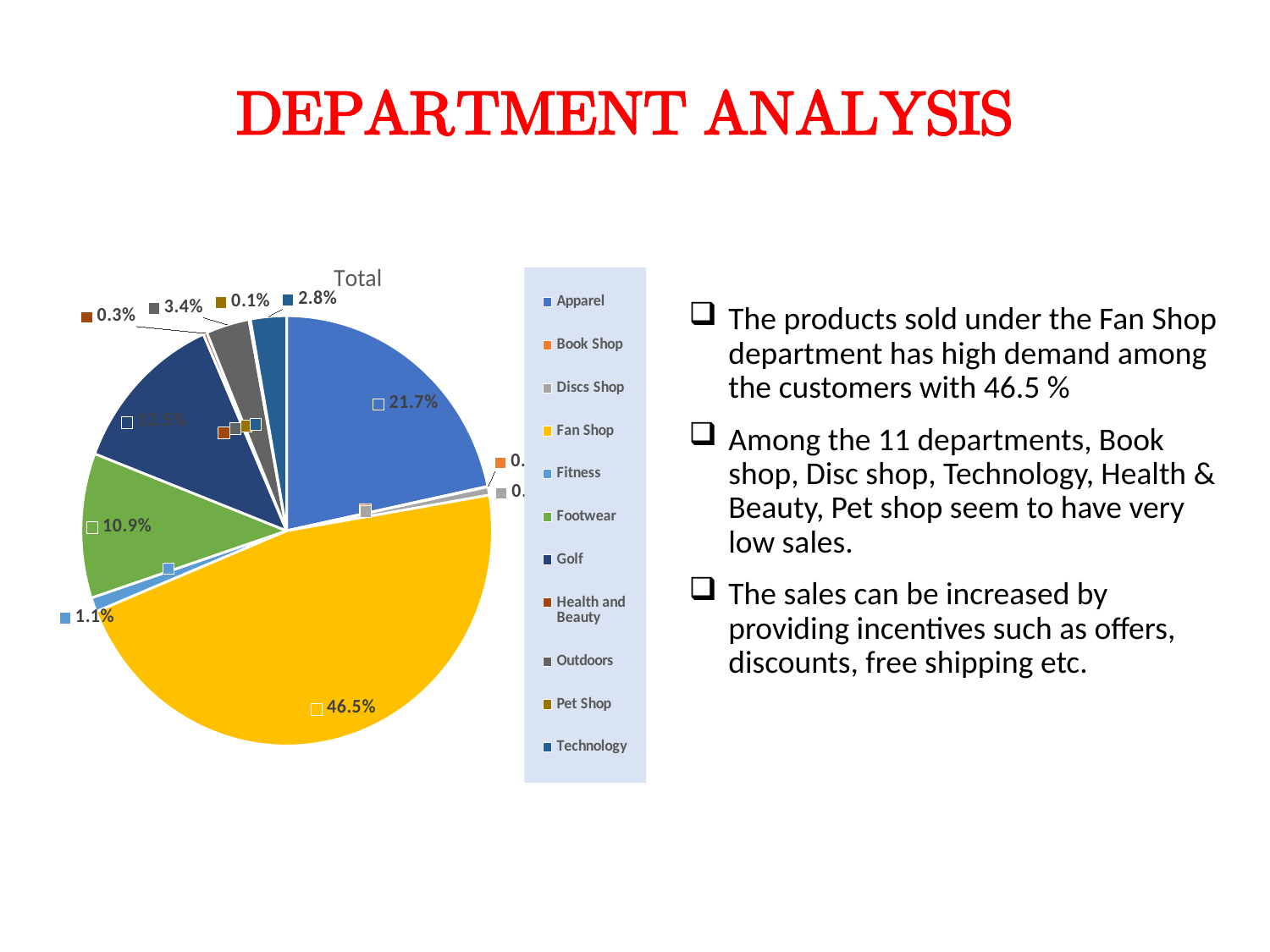

# DEPARTMENT ANALYSIS

### Chart:

| Category | Total |
|---|---|
| Apparel | 7976255.341228679 |
| Book Shop | 12587.399967600082 |
| Discs Shop | 228887.7297084628 |
| Fan Shop | 17113870.940003667 |
| Fitness | 397050.89187644655 |
| Footwear | 4006498.767690041 |
| Golf | 4609028.242088114 |
| Health and Beauty  | 106080.483077 |
| Outdoors | 1253351.44983548 |
| Pet Shop | 41524.80075275991 |
| Technology | 1039598.9671439005 |
The products sold under the Fan Shop department has high demand among the customers with 46.5 %
Among the 11 departments, Book shop, Disc shop, Technology, Health & Beauty, Pet shop seem to have very low sales.
The sales can be increased by  providing incentives such as offers, discounts, free shipping etc.